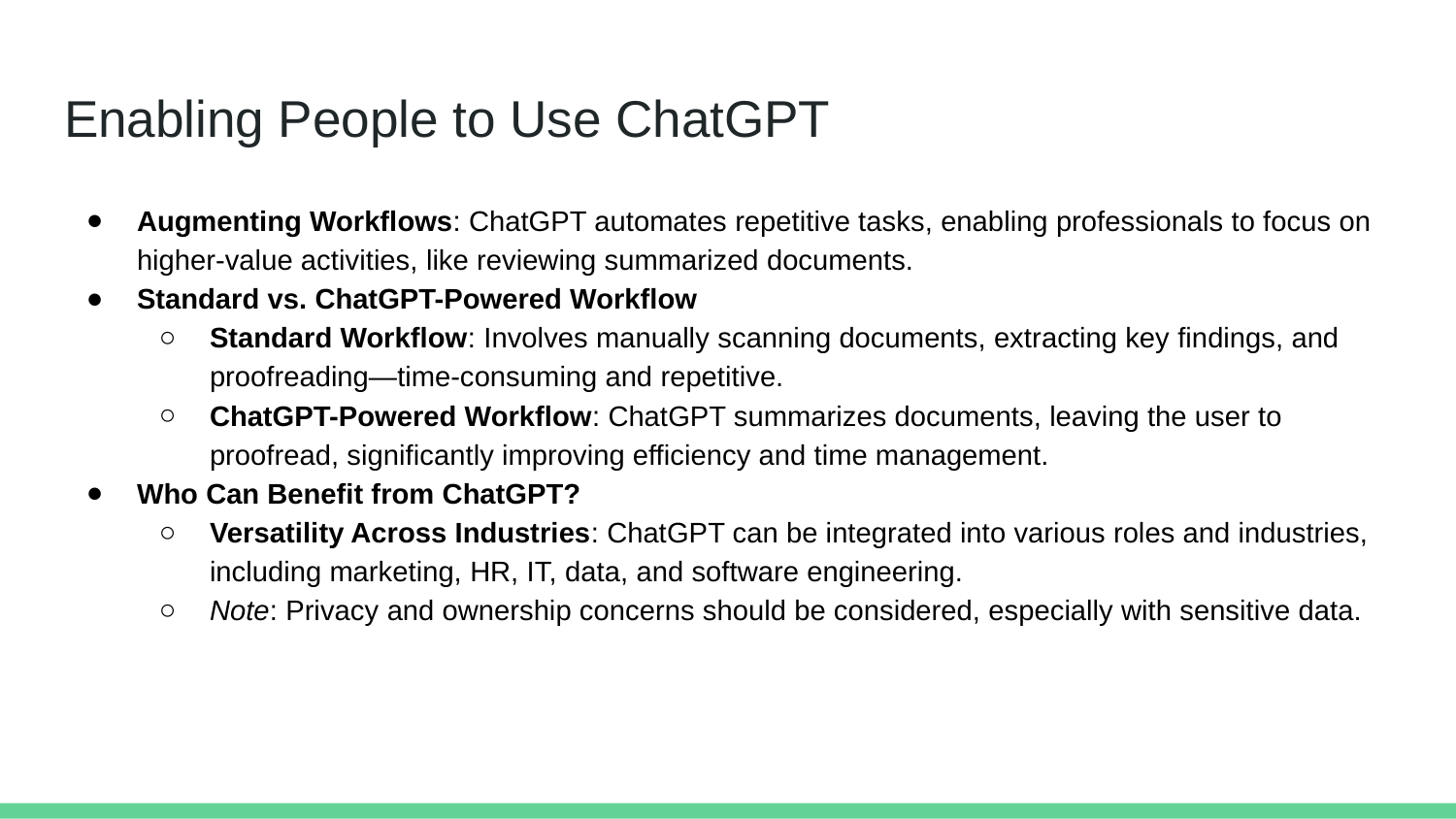

# Enabling People to Use ChatGPT
Augmenting Workflows: ChatGPT automates repetitive tasks, enabling professionals to focus on higher-value activities, like reviewing summarized documents.
Standard vs. ChatGPT-Powered Workflow
Standard Workflow: Involves manually scanning documents, extracting key findings, and proofreading—time-consuming and repetitive.
ChatGPT-Powered Workflow: ChatGPT summarizes documents, leaving the user to proofread, significantly improving efficiency and time management.
Who Can Benefit from ChatGPT?
Versatility Across Industries: ChatGPT can be integrated into various roles and industries, including marketing, HR, IT, data, and software engineering.
Note: Privacy and ownership concerns should be considered, especially with sensitive data.